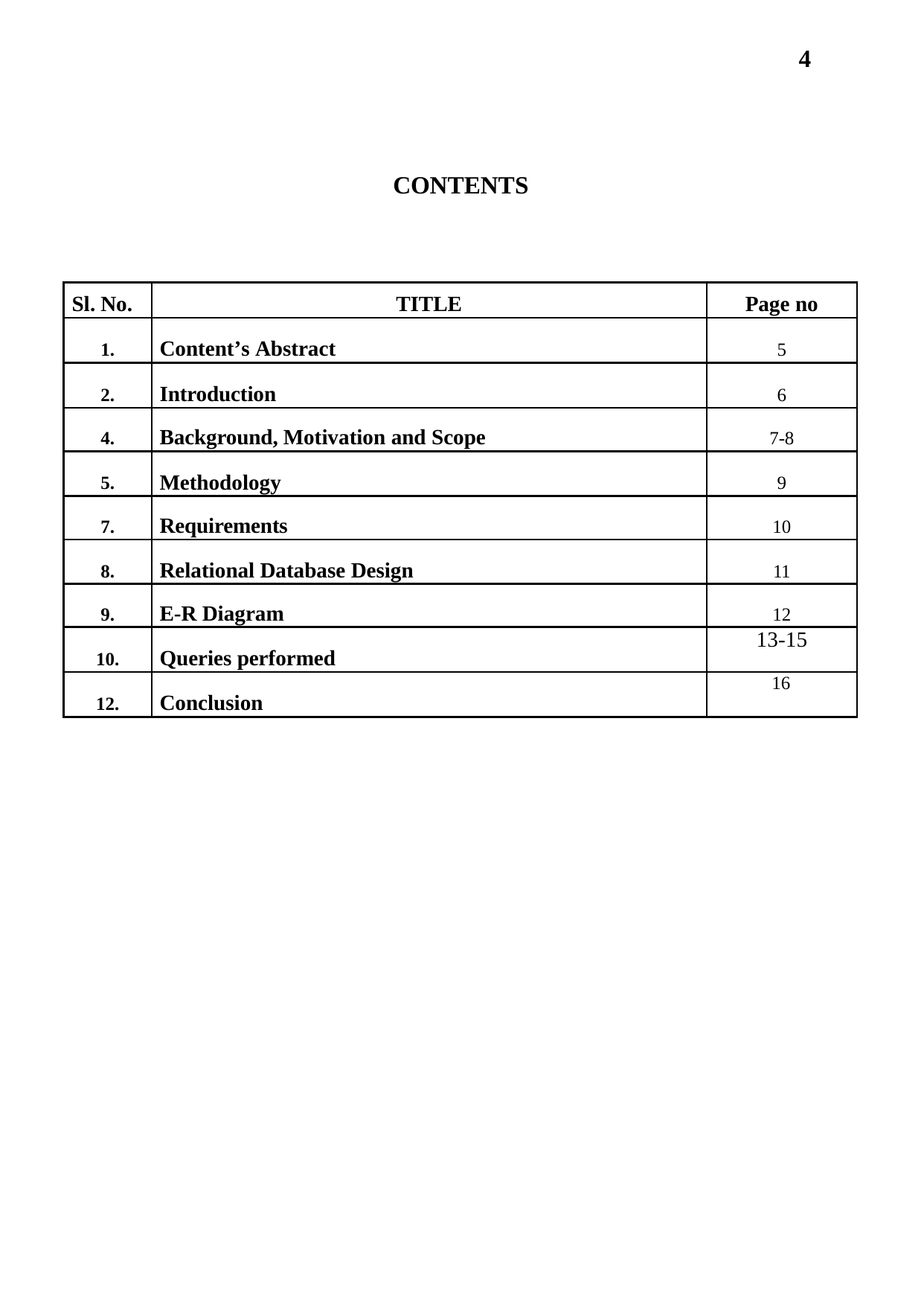

4

CONTENTS
| Sl. No. | TITLE | Page no |
| --- | --- | --- |
| 1. | Content’s Abstract | 5 |
| 2. | Introduction | 6 |
| 4. | Background, Motivation and Scope | 7-8 |
| 5. | Methodology | 9 |
| 7. | Requirements | 10 |
| 8. | Relational Database Design | 11 |
| 9. | E-R Diagram | 12 |
| 10. | Queries performed | 13-15 |
| 12. | Conclusion | 16 |